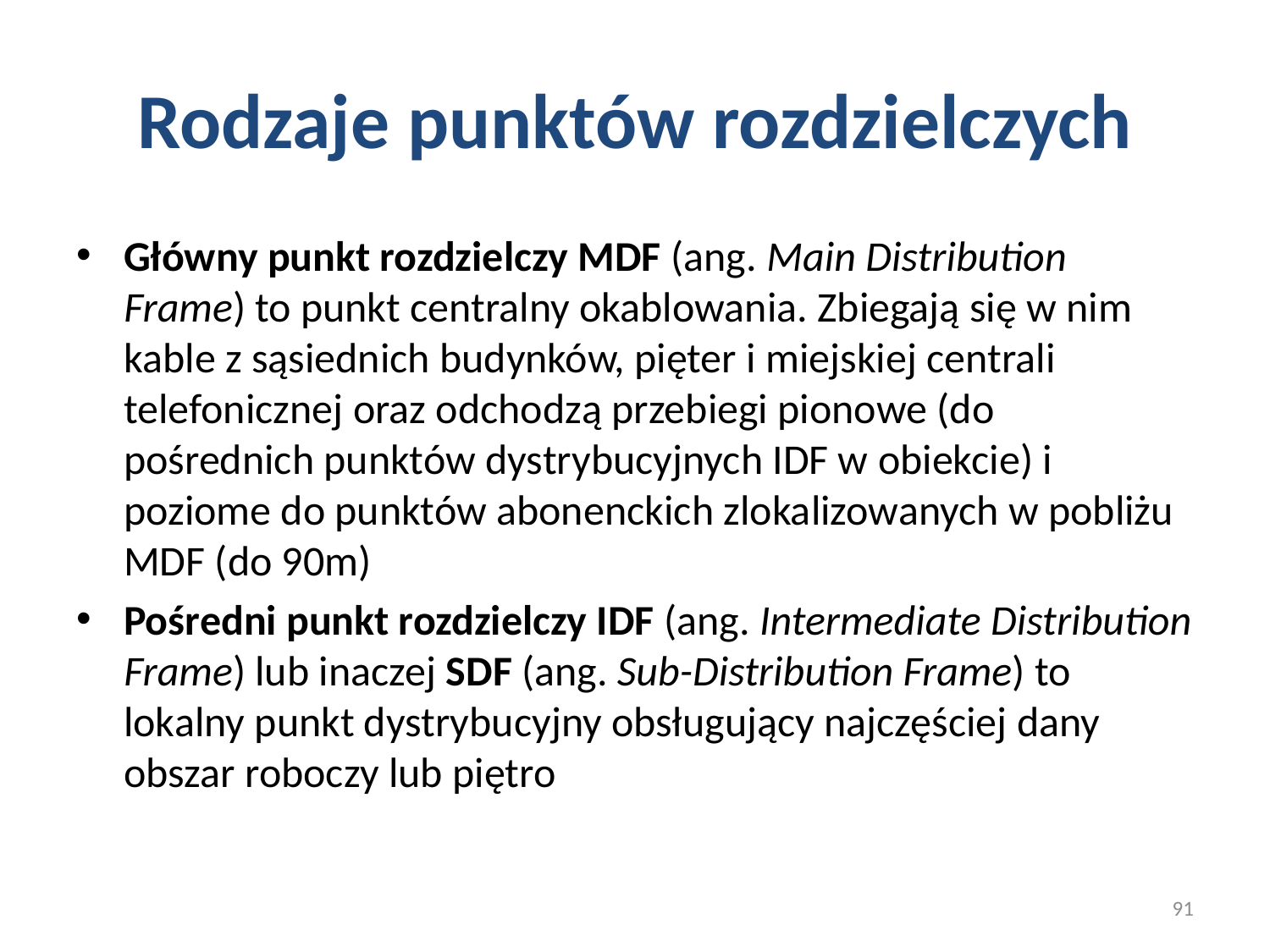

# Rodzaje punktów rozdzielczych
Główny punkt rozdzielczy MDF (ang. Main Distribution Frame) to punkt centralny okablowania. Zbiegają się w nim kable z sąsiednich budynków, pięter i miejskiej centrali telefonicznej oraz odchodzą przebiegi pionowe (do pośrednich punktów dystrybucyjnych IDF w obiekcie) i poziome do punktów abonenckich zlokalizowanych w pobliżu MDF (do 90m)
Pośredni punkt rozdzielczy IDF (ang. Intermediate Distribution Frame) lub inaczej SDF (ang. Sub-Distribution Frame) to lokalny punkt dystrybucyjny obsługujący najczęściej dany obszar roboczy lub piętro
91